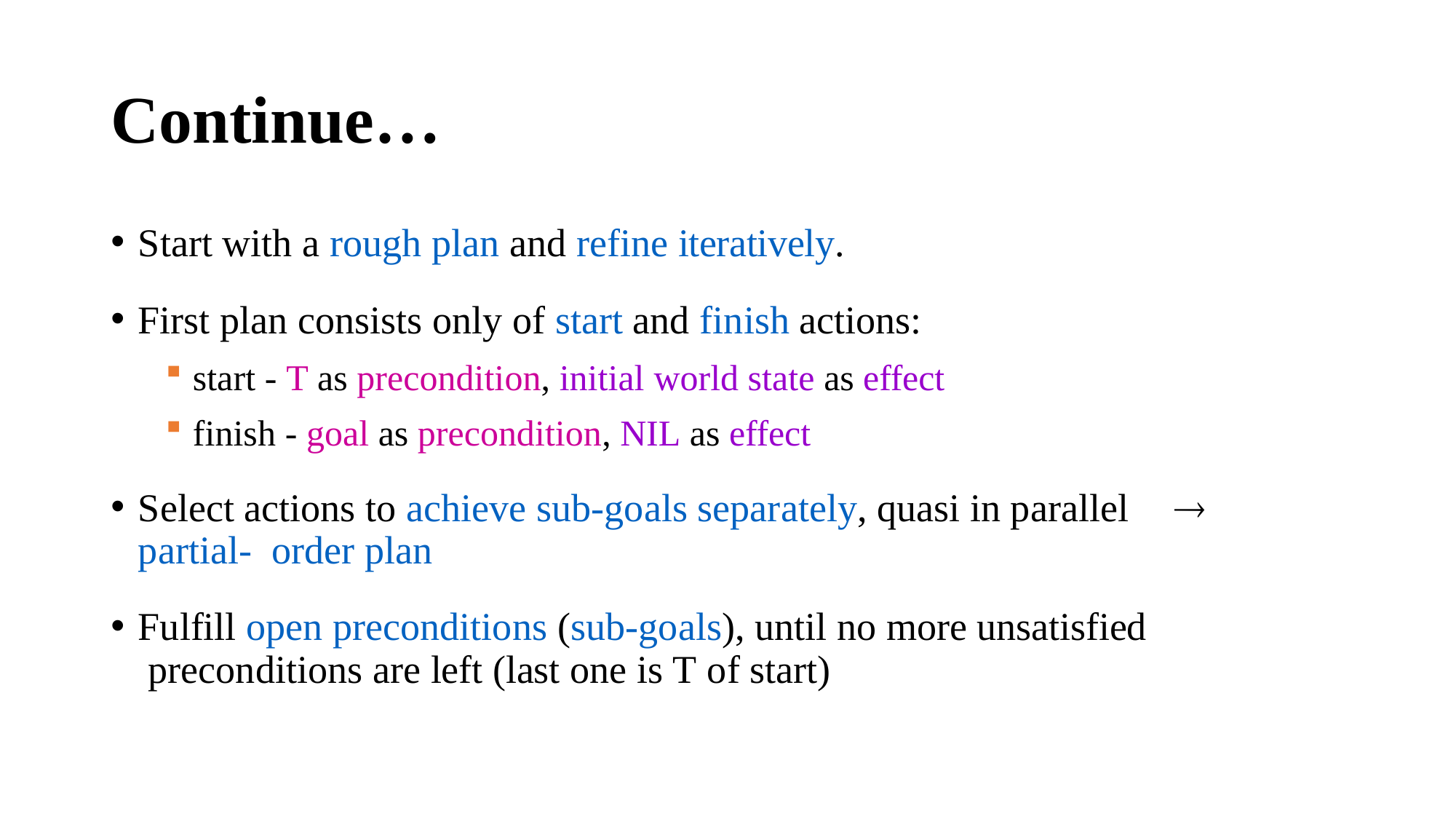

# Continue…
Start with a rough plan and refine iteratively.
First plan consists only of start and finish actions:
start - T as precondition, initial world state as effect
finish - goal as precondition, NIL as effect
Select actions to achieve sub-goals separately, quasi in parallel	→	partial-  order plan
Fulfill open preconditions (sub-goals), until no more unsatisfied  preconditions are left (last one is T of start)